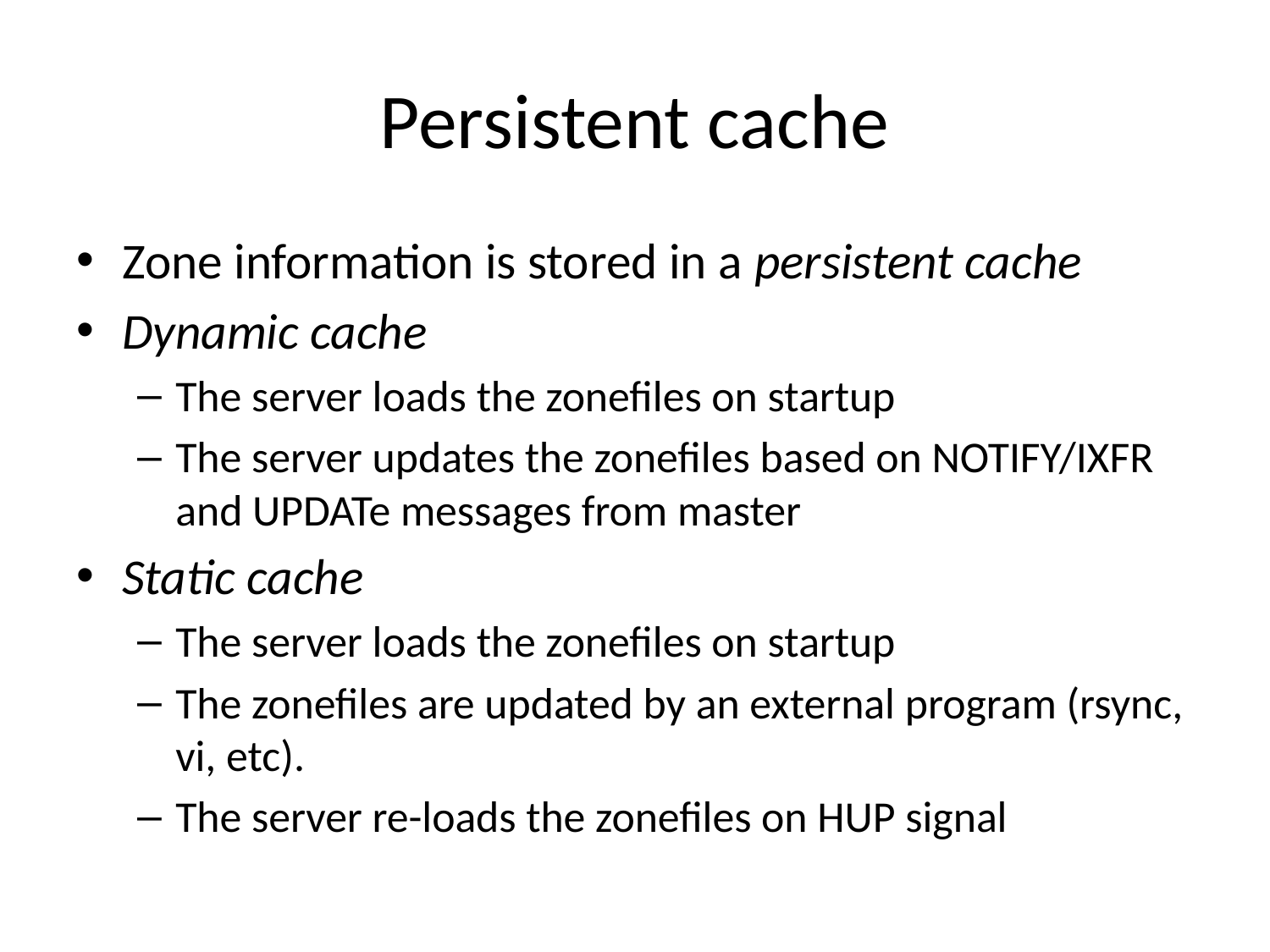

# Persistent cache
Zone information is stored in a persistent cache
Dynamic cache
The server loads the zonefiles on startup
The server updates the zonefiles based on NOTIFY/IXFR and UPDATe messages from master
Static cache
The server loads the zonefiles on startup
The zonefiles are updated by an external program (rsync, vi, etc).
The server re-loads the zonefiles on HUP signal